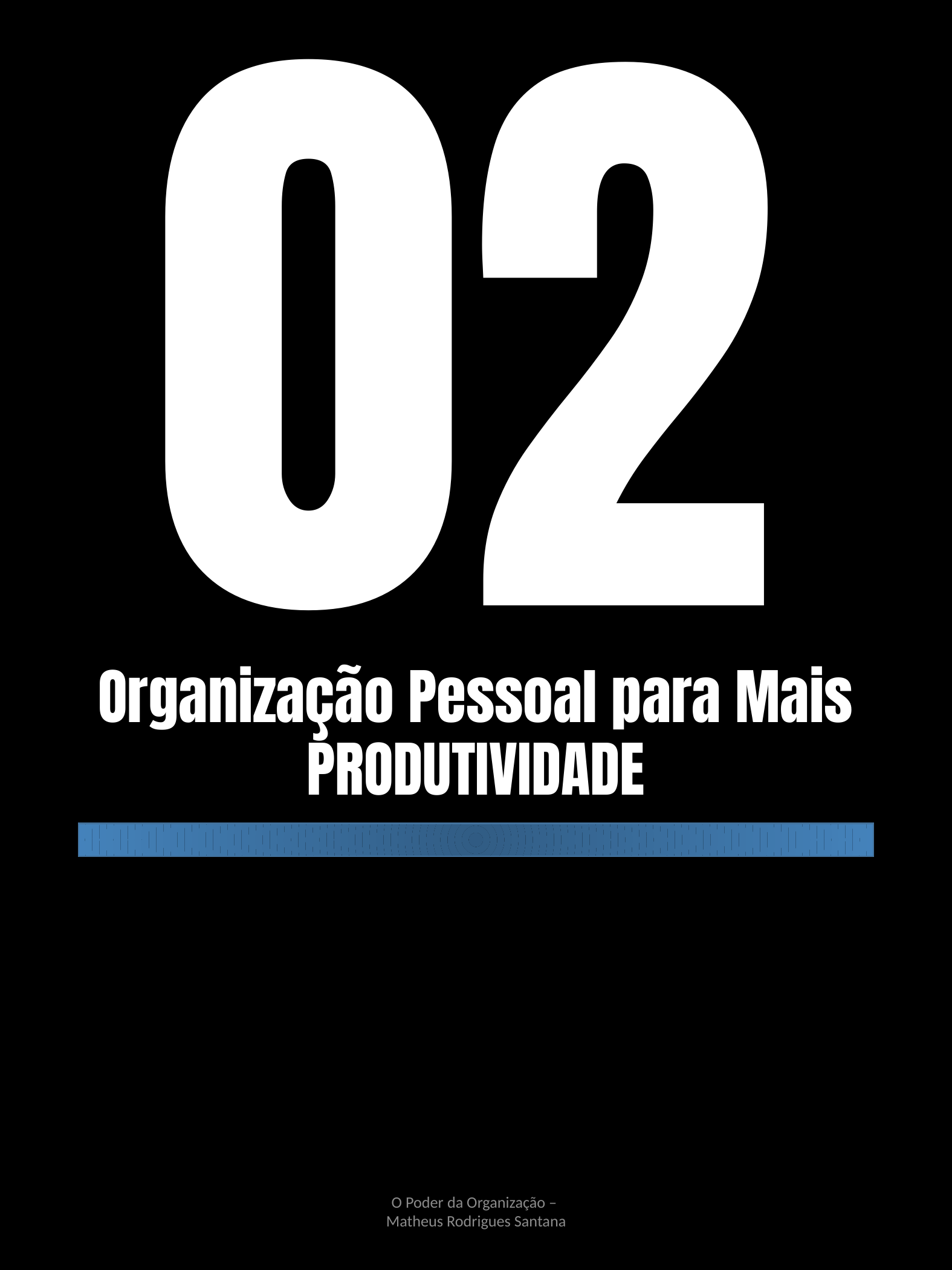

02
Organização Pessoal para Mais PRODUTIVIDADE

O Poder da Organização –
Matheus Rodrigues Santana
5